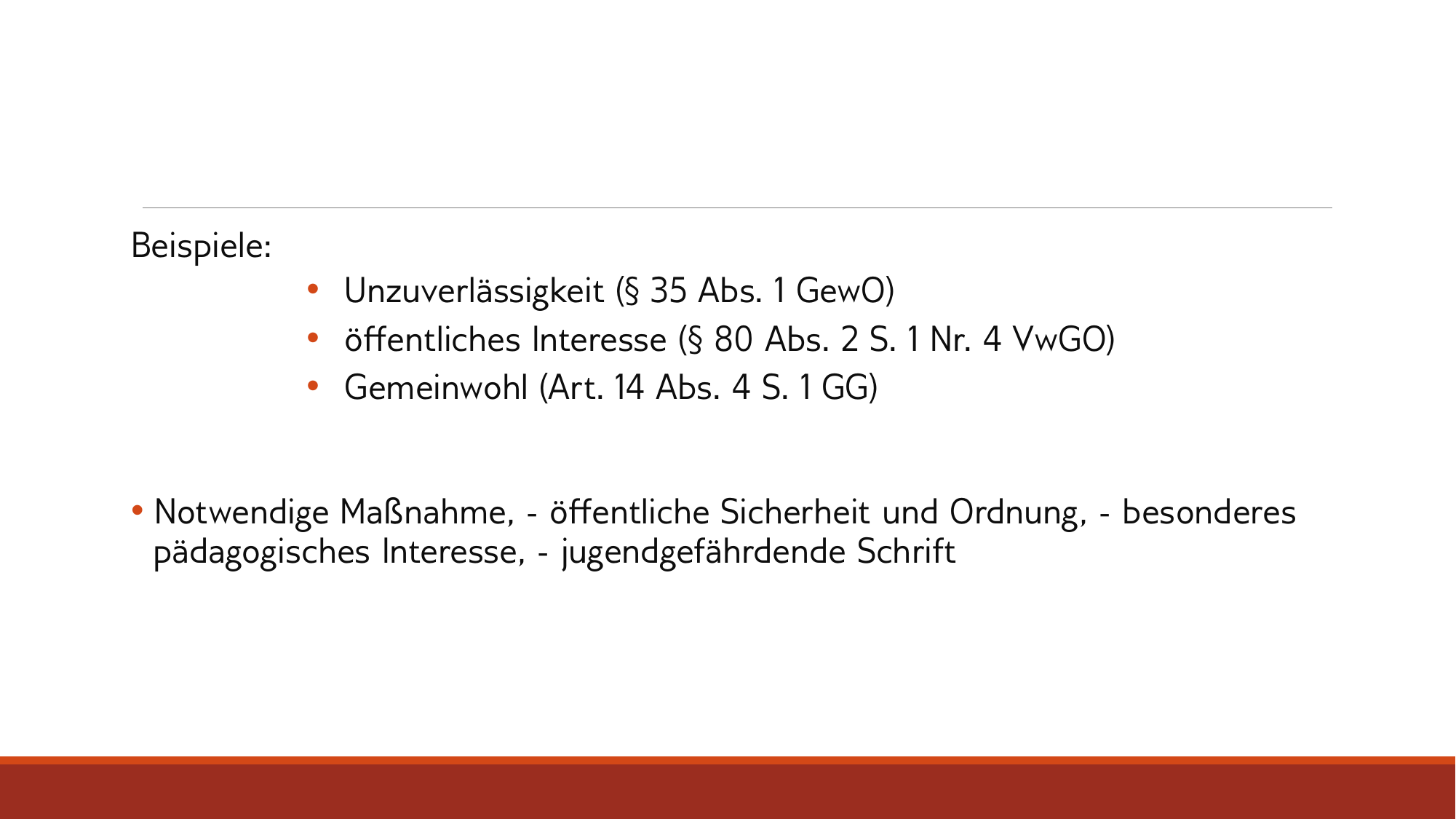

#
Beispiele:
 Unzuverlässigkeit (§ 35 Abs. 1 GewO)
 öffentliches Interesse (§ 80 Abs. 2 S. 1 Nr. 4 VwGO)
 Gemeinwohl (Art. 14 Abs. 4 S. 1 GG)

 Notwendige Maßnahme, - öffentliche Sicherheit und Ordnung, - besonderes
 pädagogisches Interesse, - jugendgefährdende Schrift